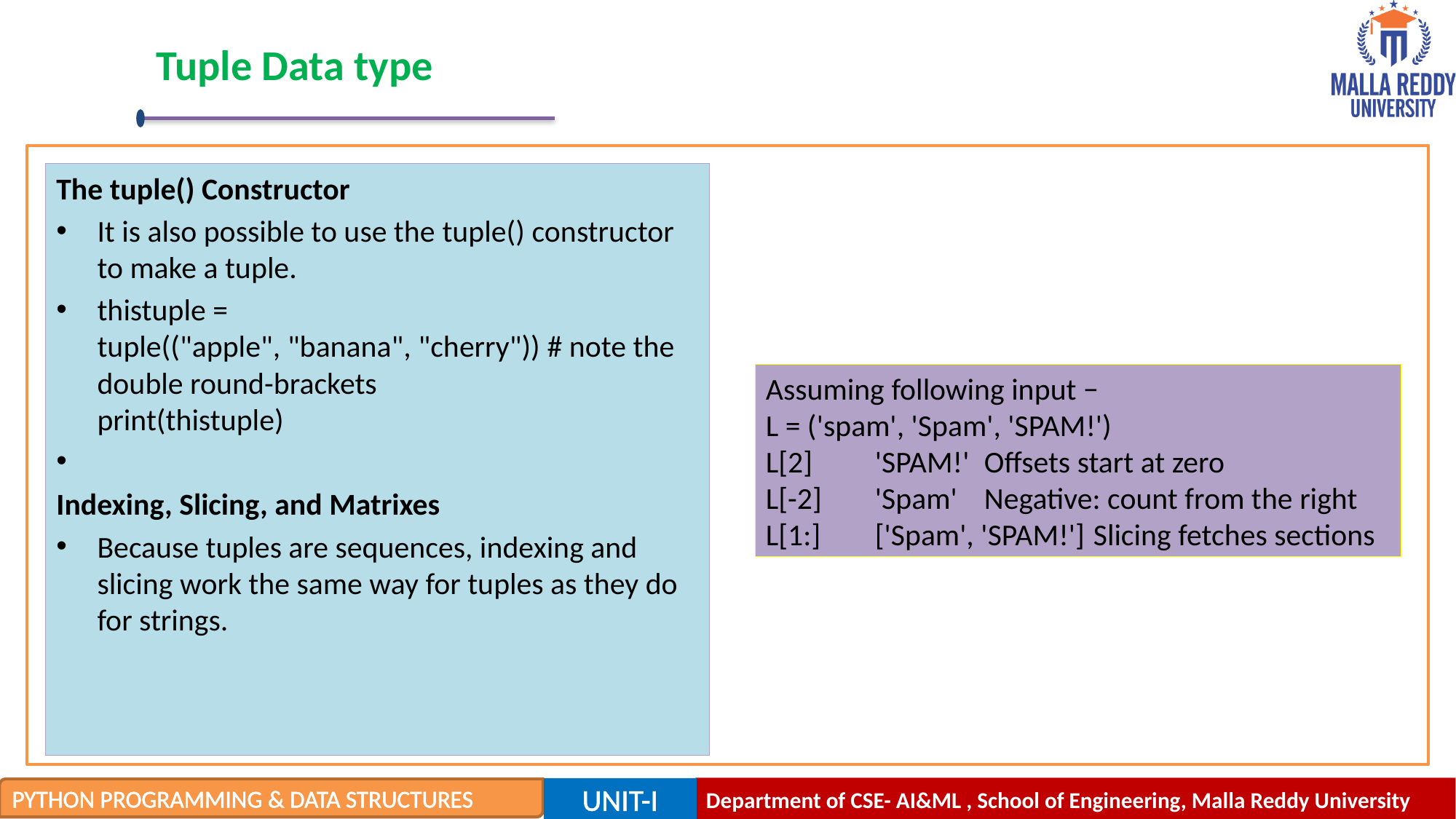

# Tuple Data type

The tuple() Constructor
It is also possible to use the tuple() constructor to make a tuple.
thistuple = tuple(("apple", "banana", "cherry")) # note the double round-brackets
print(thistuple)

Indexing, Slicing, and Matrixes
Because tuples are sequences, indexing and slicing work the same way for tuples as they do for strings.

Assuming following input −
L = ('spam', 'Spam', 'SPAM!')
L[2]	'SPAM!'	Offsets start at zero
L[-2]	'Spam'	Negative: count from the right
L[1:]	['Spam', 'SPAM!']	Slicing fetches sections